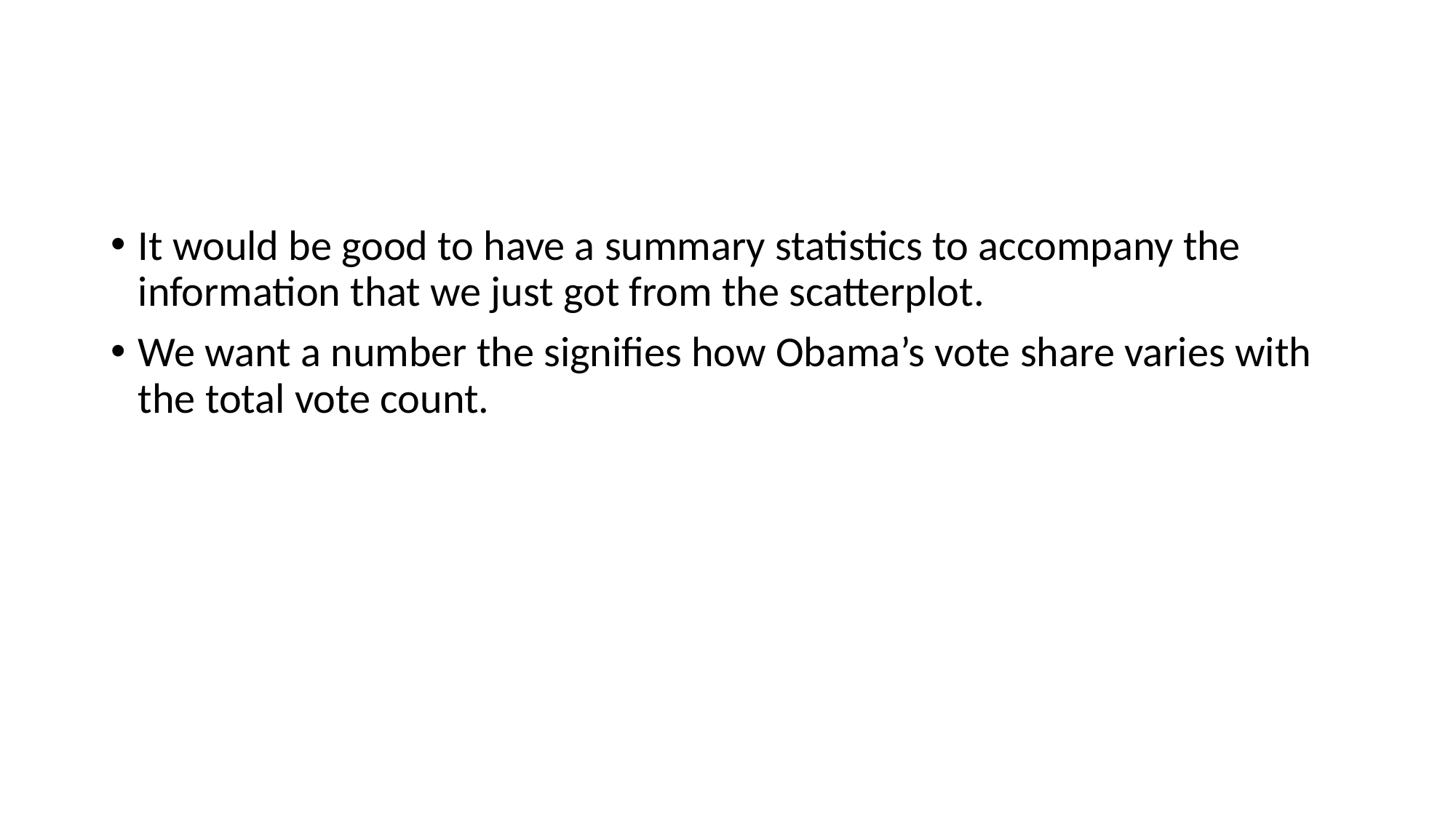

It would be good to have a summary statistics to accompany the information that we just got from the scatterplot.
We want a number the signifies how Obama’s vote share varies with the total vote count.